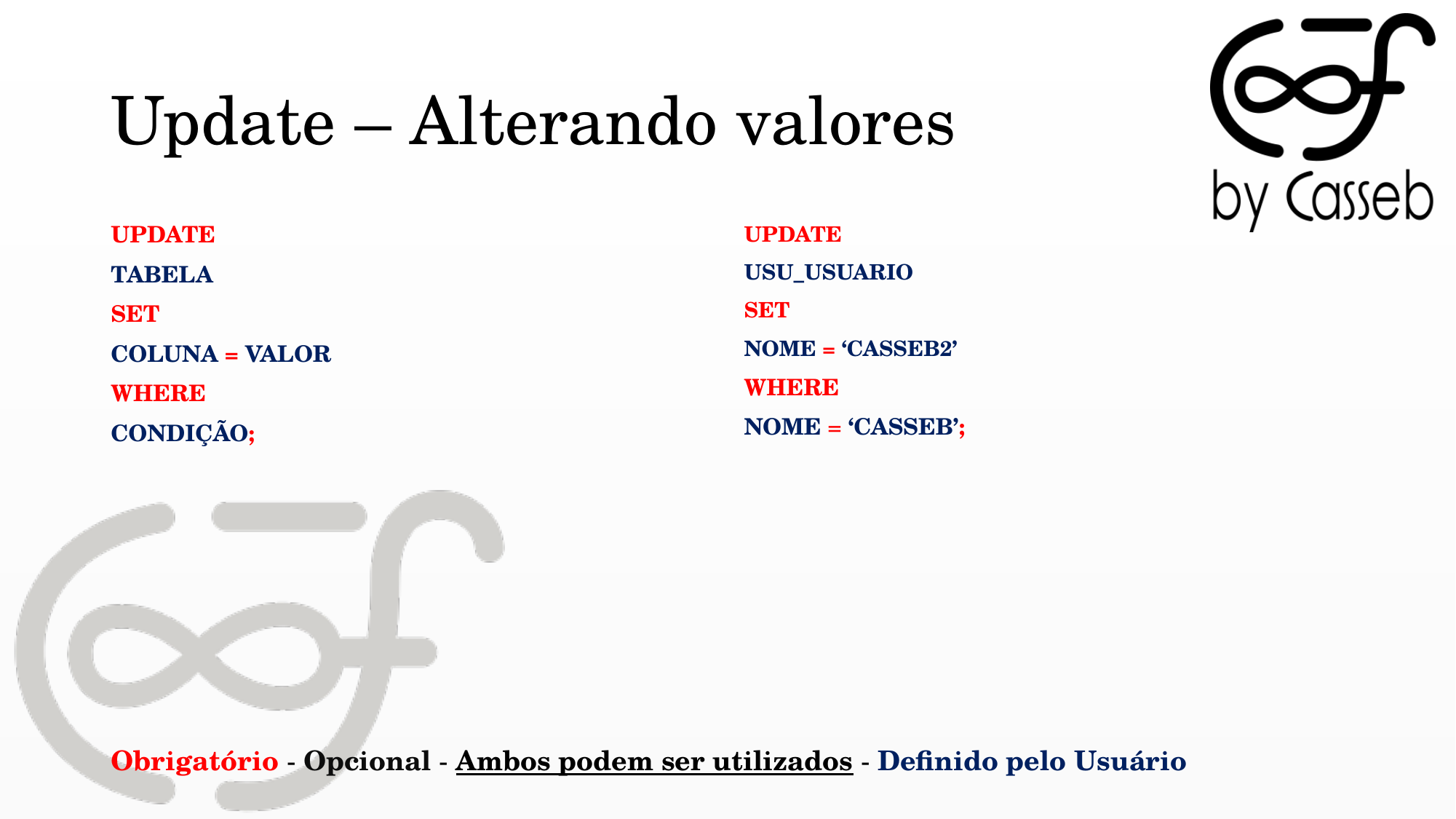

# Update – Alterando valores
UPDATE
TABELA
SET
COLUNA = VALOR
WHERE
CONDIÇÃO;

UPDATE
USU_USUARIO
SET
NOME = ‘CASSEB2’
WHERE
NOME = ‘CASSEB’;
Obrigatório - Opcional - Ambos podem ser utilizados - Definido pelo Usuário